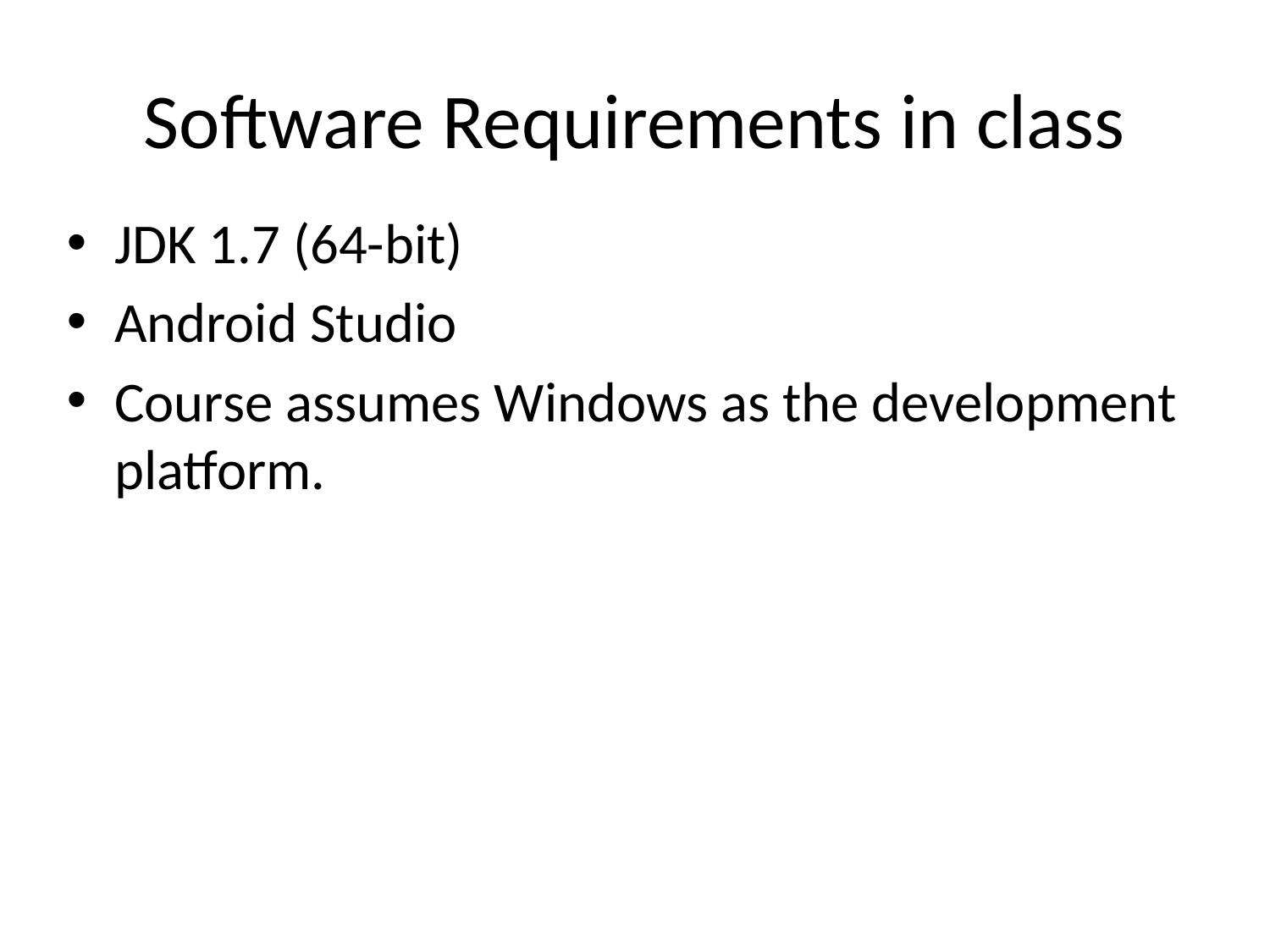

# Software Requirements in class
JDK 1.7 (64-bit)
Android Studio
Course assumes Windows as the development platform.